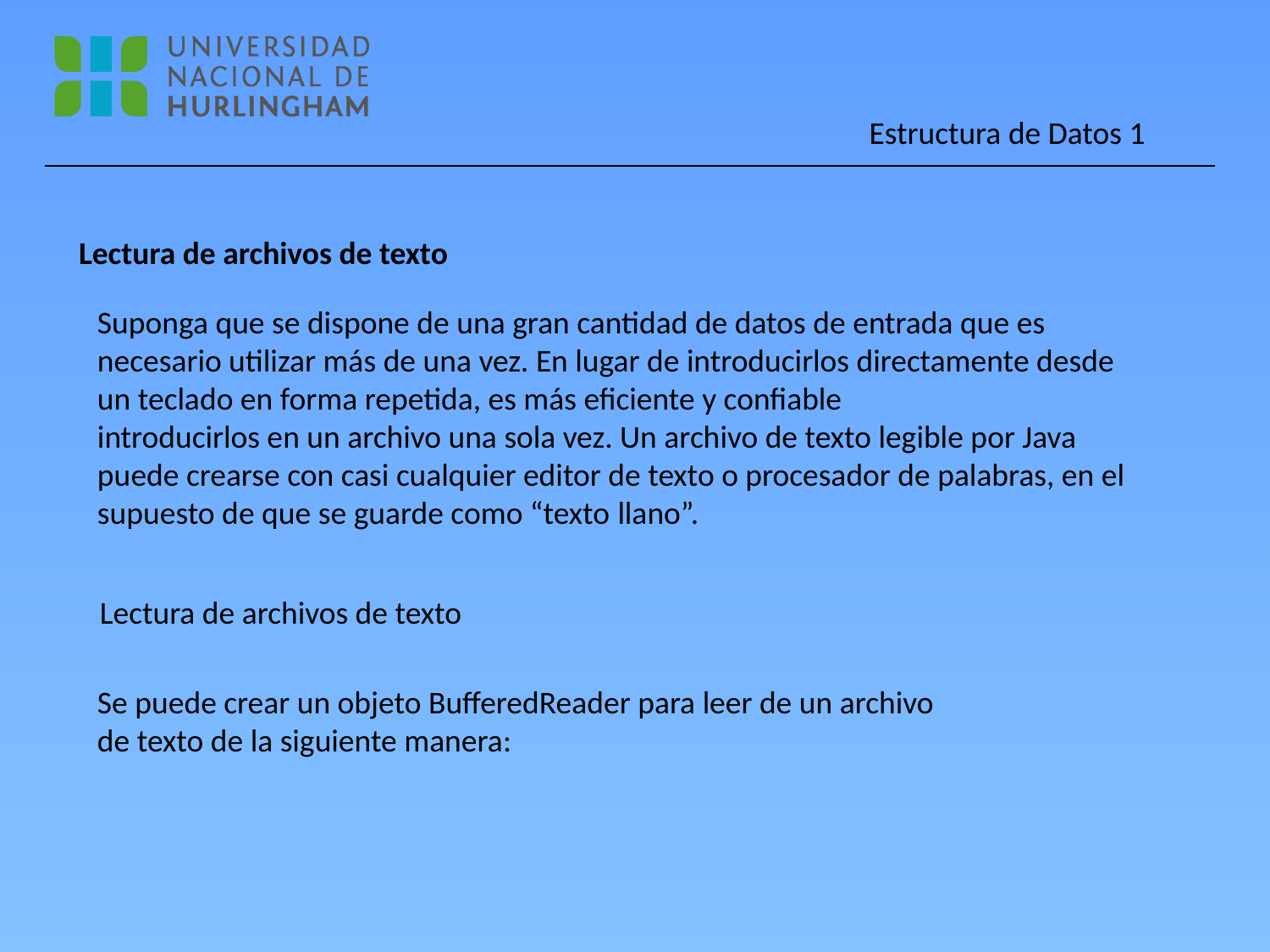

Lectura de archivos de texto
Suponga que se dispone de una gran cantidad de datos de entrada que es necesario utilizar más de una vez. En lugar de introducirlos directamente desde un teclado en forma repetida, es más eficiente y confiable
introducirlos en un archivo una sola vez. Un archivo de texto legible por Java puede crearse con casi cualquier editor de texto o procesador de palabras, en el supuesto de que se guarde como “texto llano”.
Lectura de archivos de texto
Se puede crear un objeto BufferedReader para leer de un archivo de texto de la siguiente manera: